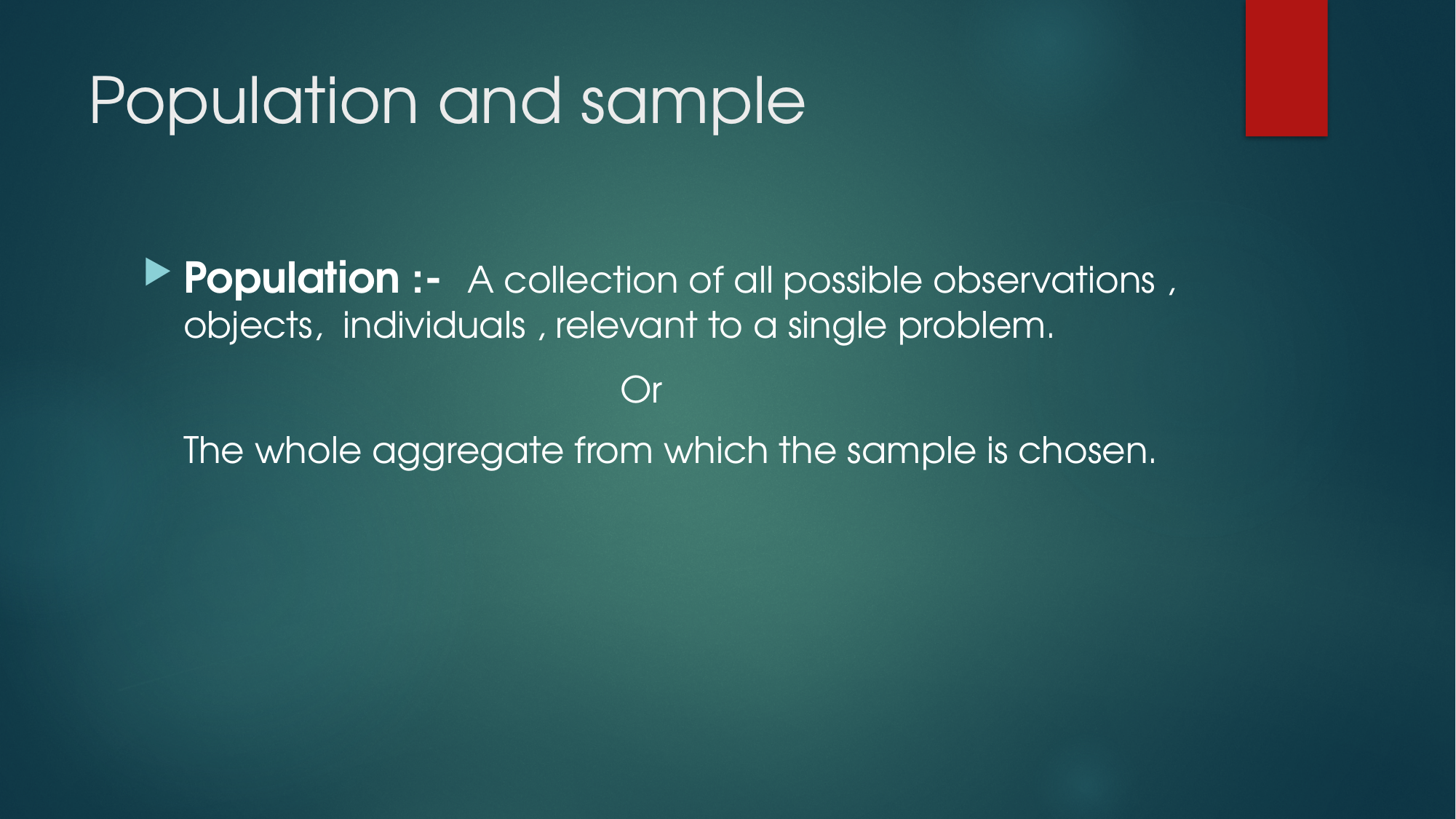

# Population and sample
Population :-   A collection of all possible observations , objects,  individuals , relevant to a single problem.
					Or
	The whole aggregate from which the sample is chosen.